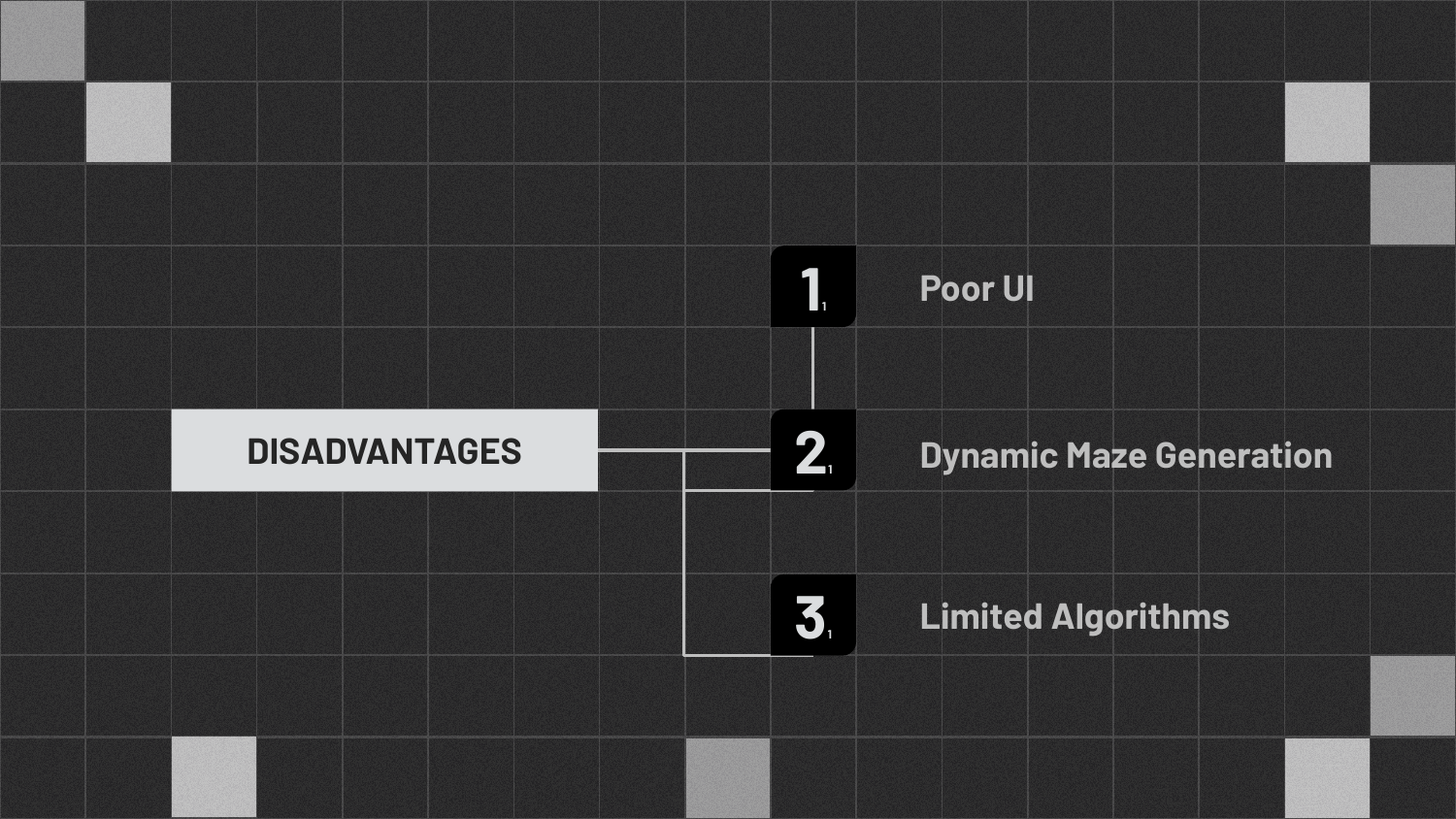

11
Poor UI
21
DISADVANTAGES
Dynamic Maze Generation
31
Limited Algorithms